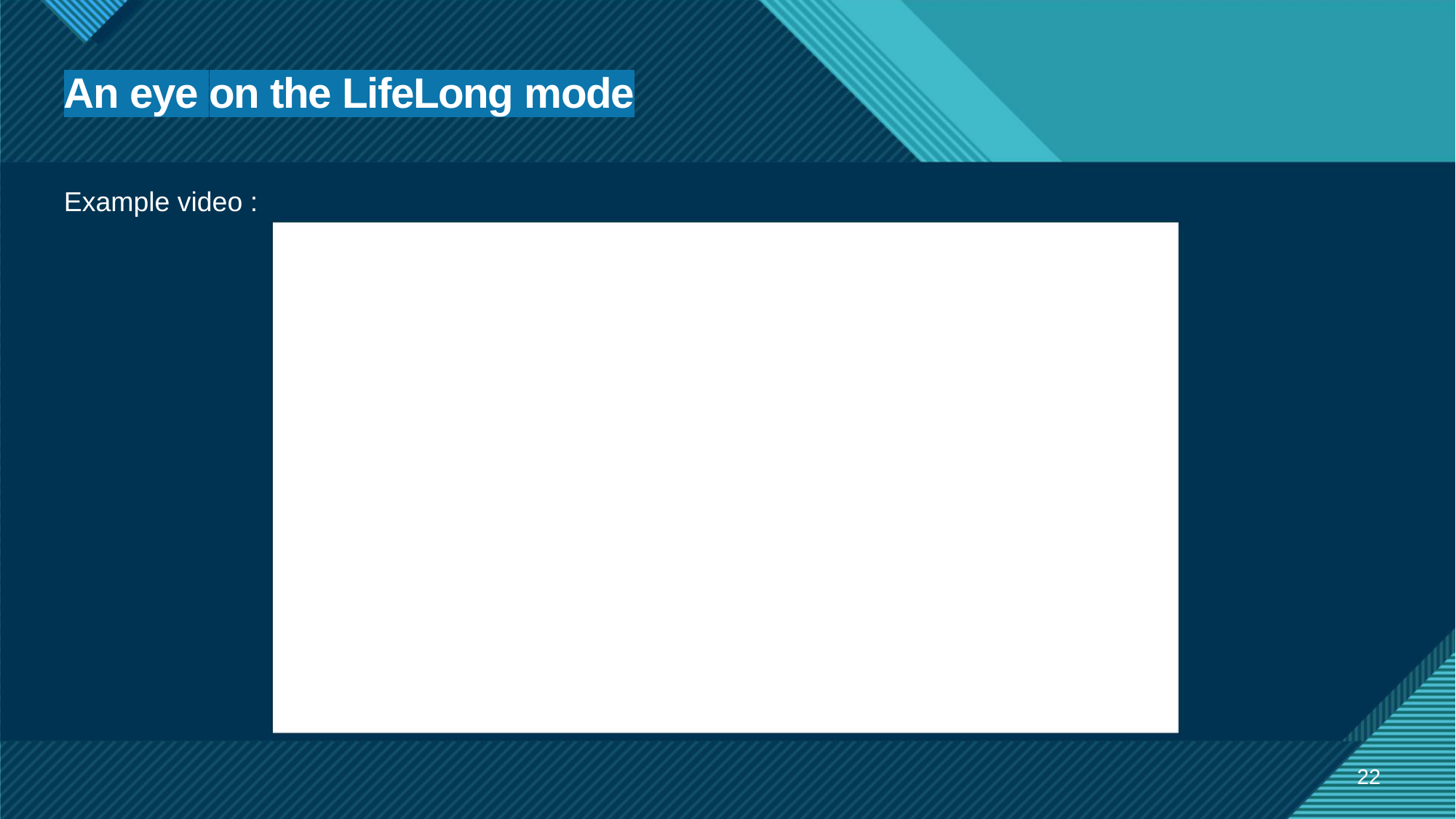

An eye on the LifeLong mode
Example video :
22